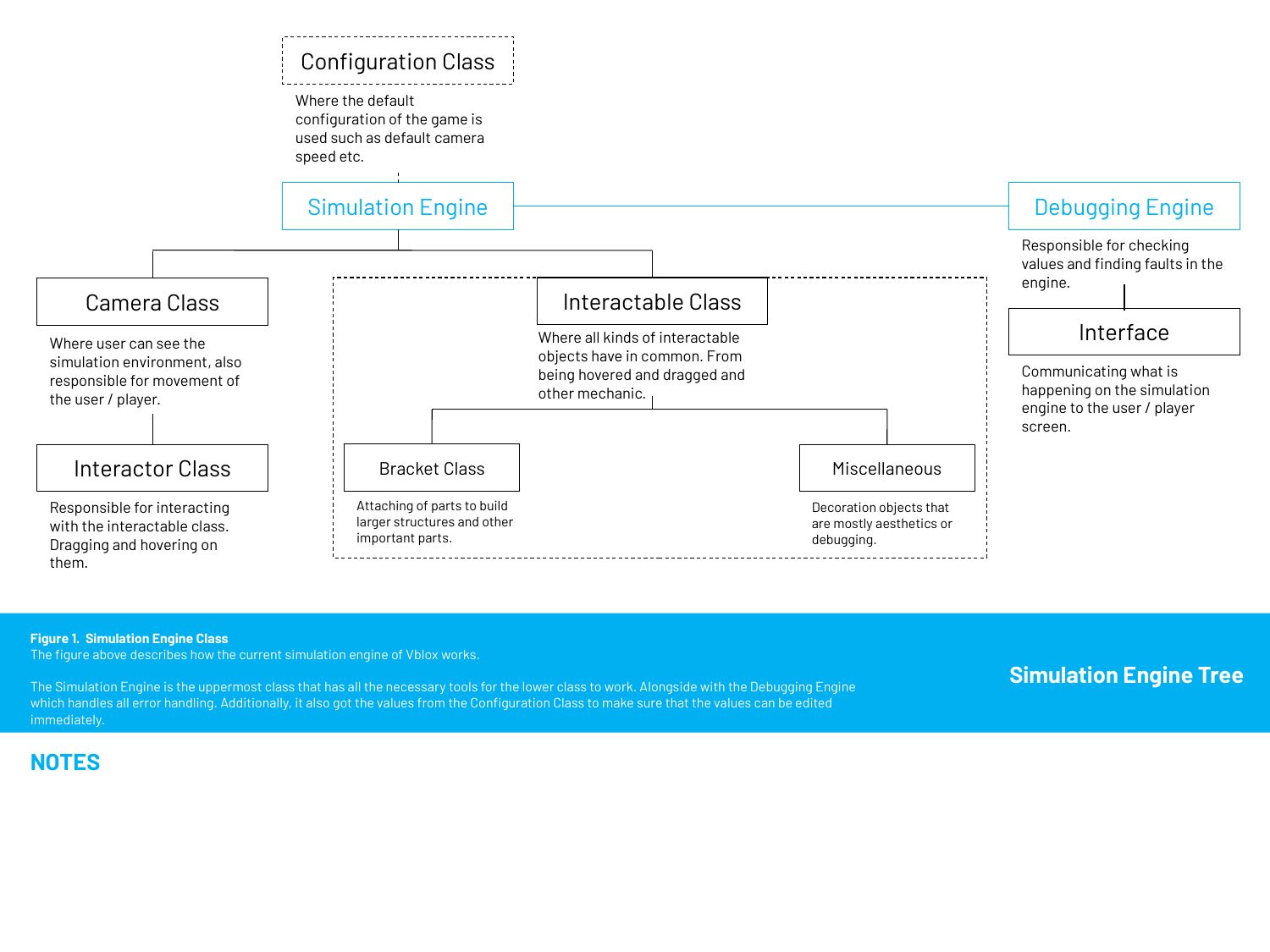

Configuration Class
Where the default configuration of the game is used such as default camera speed etc.
Debugging Engine
Simulation Engine
Responsible for checking values and finding faults in the engine.

Interactable Class
Camera Class
Interface
Where all kinds of interactable objects have in common. From being hovered and dragged and other mechanic.
Where user can see the simulation environment, also responsible for movement of the user / player.
Communicating what is happening on the simulation engine to the user / player screen.
Bracket Class
Interactor Class
Miscellaneous
Attaching of parts to build larger structures and other important parts.
Responsible for interacting with the interactable class. Dragging and hovering on them.
Decoration objects that are mostly aesthetics or debugging.

Figure 1.  Simulation Engine Class
The figure above describes how the current simulation engine of Vblox works.

The Simulation Engine is the uppermost class that has all the necessary tools for the lower class to work. Alongside with the Debugging Engine which handles all error handling. Additionally, it also got the values from the Configuration Class to make sure that the values can be edited immediately.
Simulation Engine Tree
NOTES